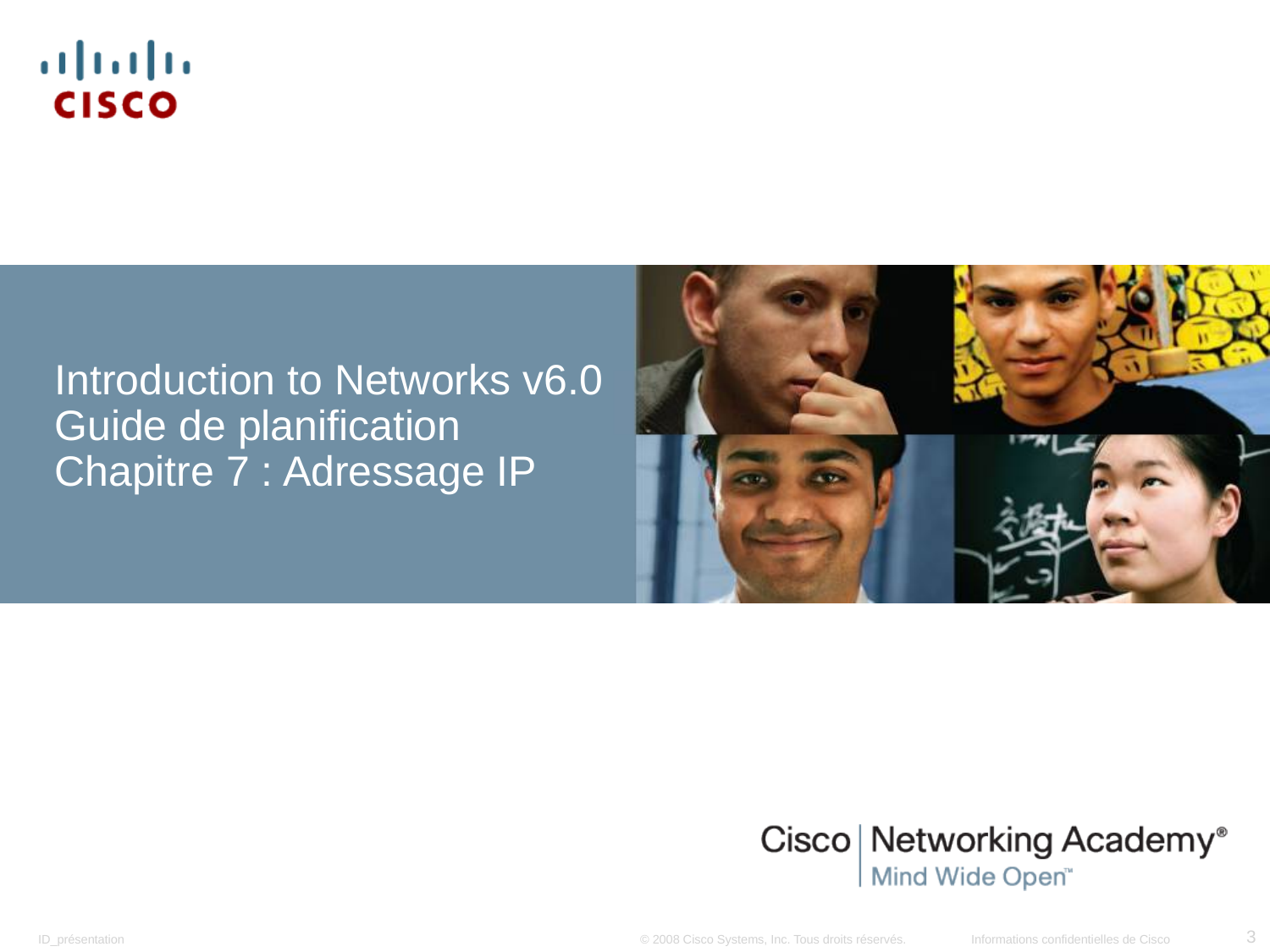

Introduction to Networks v6.0
Guide de planification
Chapitre 7 : Adressage IP